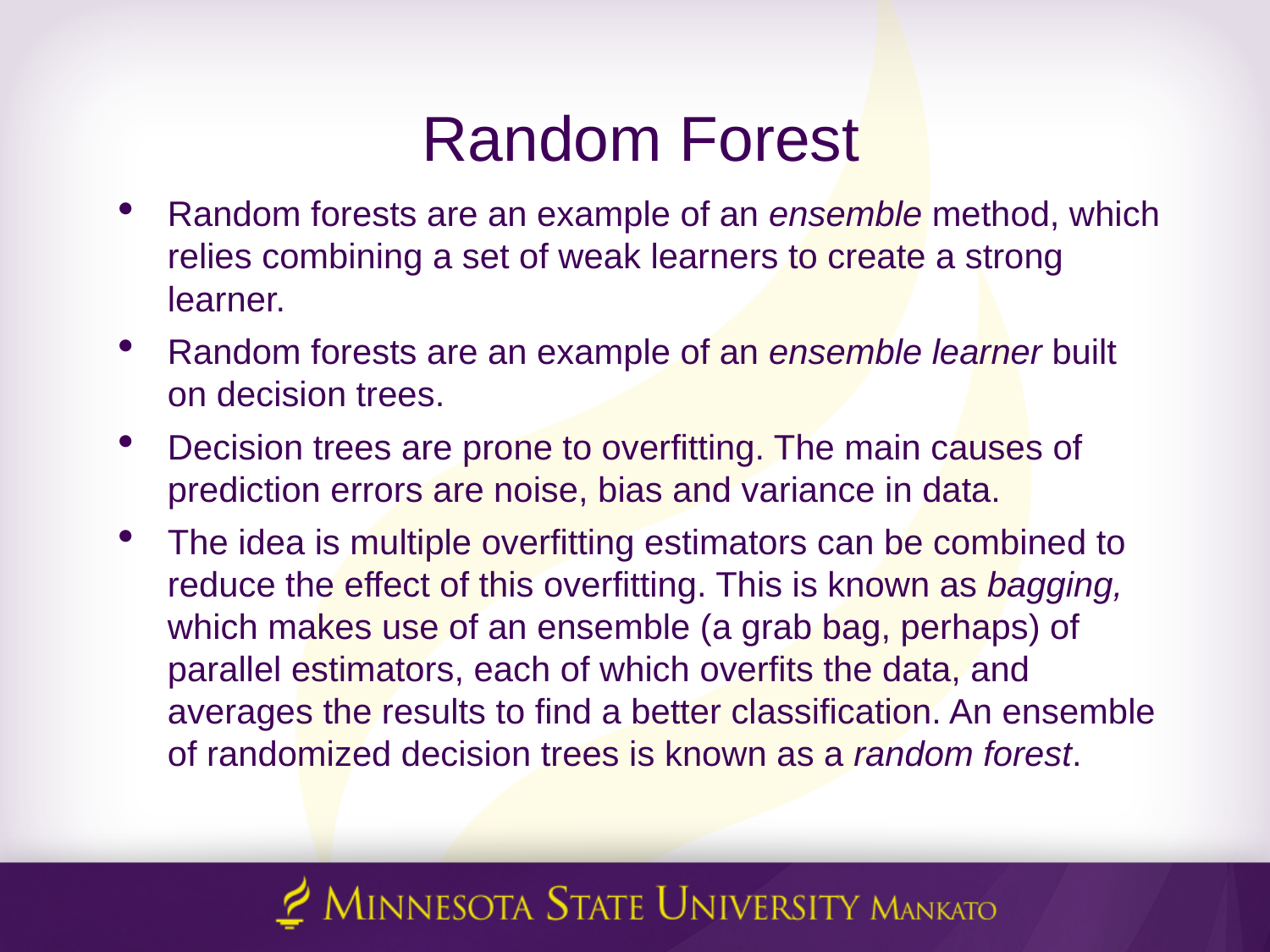

# Random Forest
Random forests are an example of an ensemble method, which relies combining a set of weak learners to create a strong learner.
Random forests are an example of an ensemble learner built on decision trees.
Decision trees are prone to overfitting. The main causes of prediction errors are noise, bias and variance in data.
The idea is multiple overfitting estimators can be combined to reduce the effect of this overfitting. This is known as bagging, which makes use of an ensemble (a grab bag, perhaps) of parallel estimators, each of which overfits the data, and averages the results to find a better classification. An ensemble of randomized decision trees is known as a random forest.